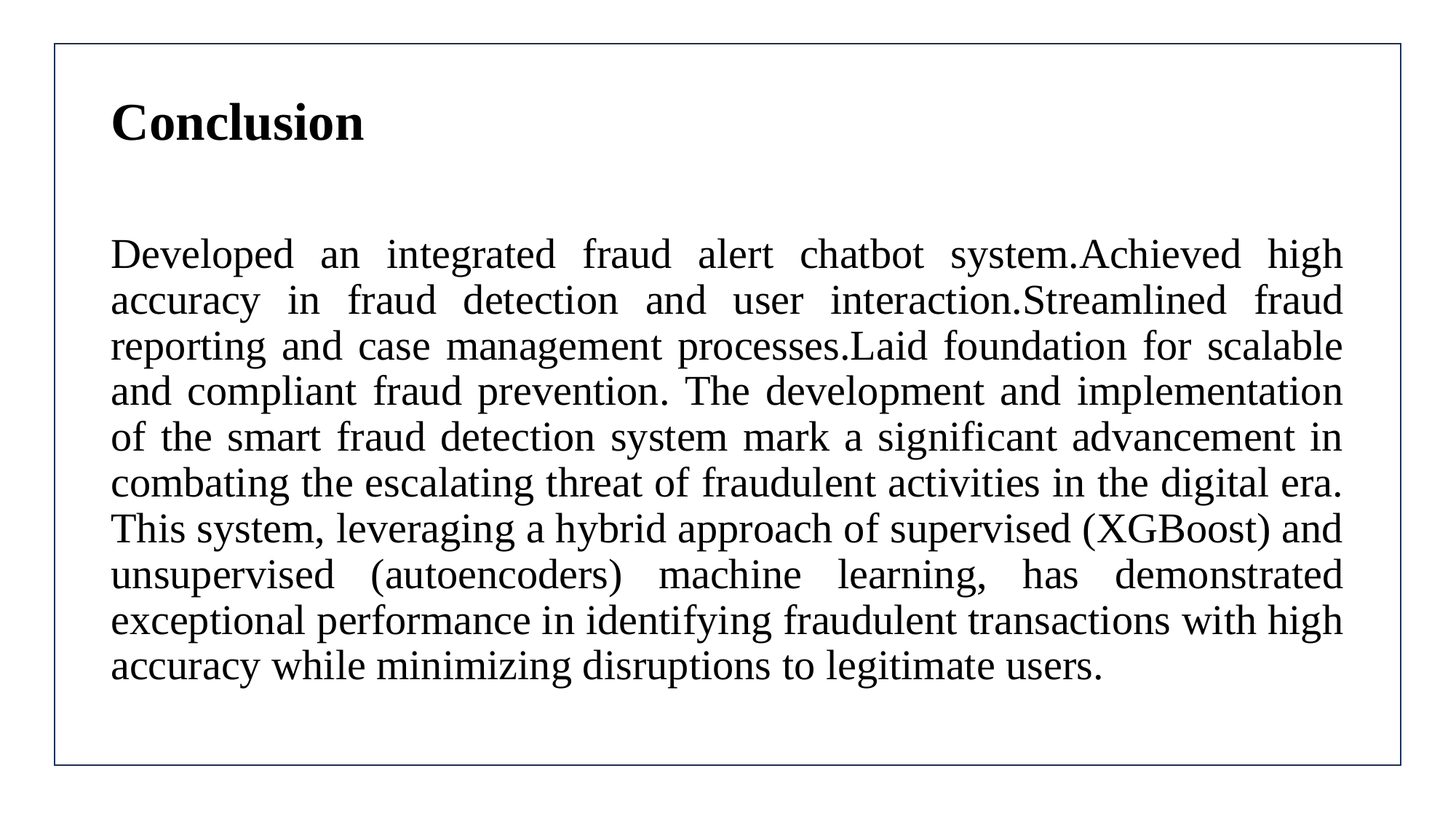

# Conclusion
Developed an integrated fraud alert chatbot system.Achieved high accuracy in fraud detection and user interaction.Streamlined fraud reporting and case management processes.Laid foundation for scalable and compliant fraud prevention. The development and implementation of the smart fraud detection system mark a significant advancement in combating the escalating threat of fraudulent activities in the digital era. This system, leveraging a hybrid approach of supervised (XGBoost) and unsupervised (autoencoders) machine learning, has demonstrated exceptional performance in identifying fraudulent transactions with high accuracy while minimizing disruptions to legitimate users.